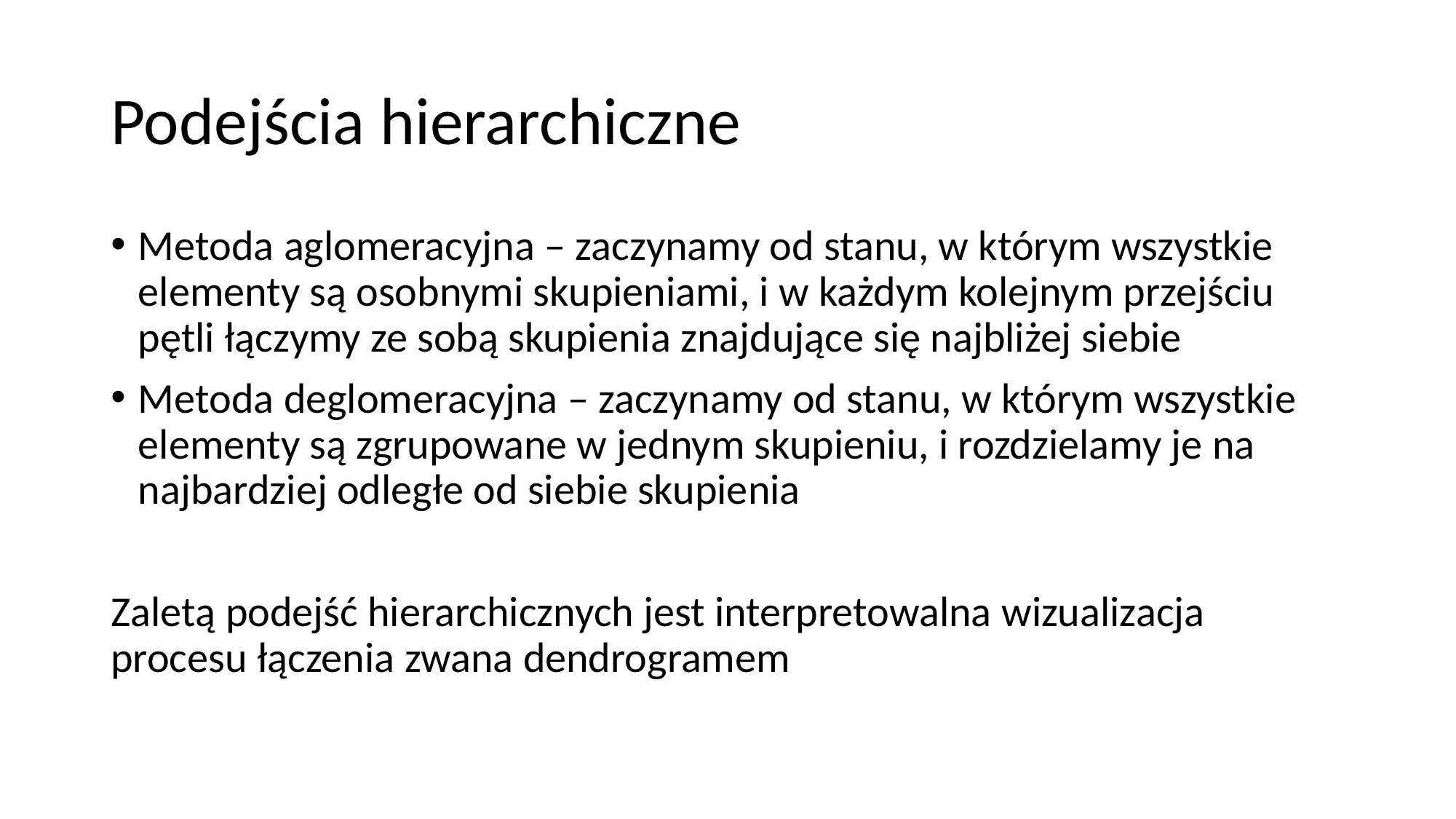

# Podejścia hierarchiczne
Metoda aglomeracyjna – zaczynamy od stanu, w którym wszystkie elementy są osobnymi skupieniami, i w każdym kolejnym przejściu pętli łączymy ze sobą skupienia znajdujące się najbliżej siebie
Metoda deglomeracyjna – zaczynamy od stanu, w którym wszystkie elementy są zgrupowane w jednym skupieniu, i rozdzielamy je na najbardziej odległe od siebie skupienia

Zaletą podejść hierarchicznych jest interpretowalna wizualizacja procesu łączenia zwana dendrogramem